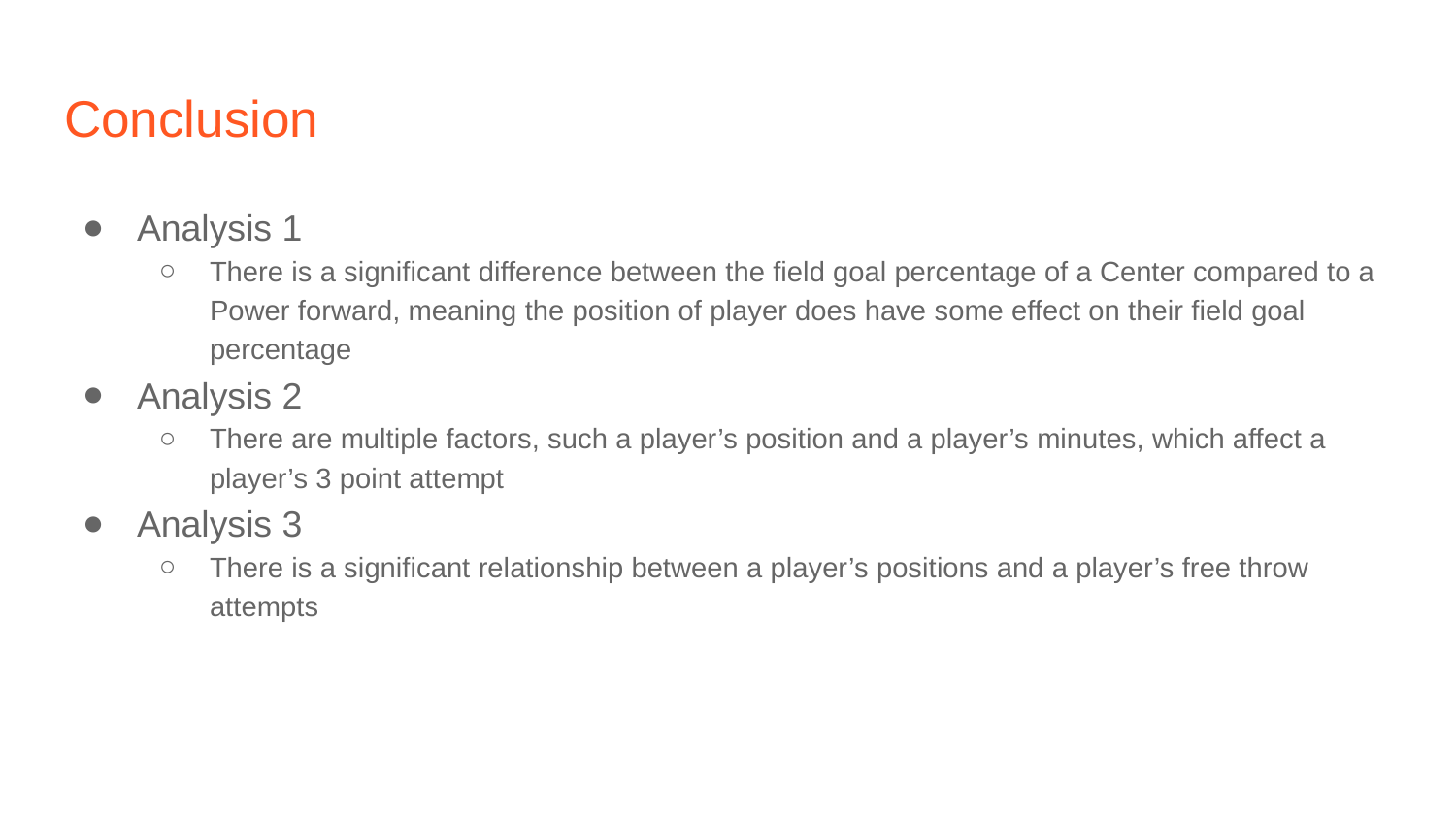

# Conclusion
Analysis 1
There is a significant difference between the field goal percentage of a Center compared to a Power forward, meaning the position of player does have some effect on their field goal percentage
Analysis 2
There are multiple factors, such a player’s position and a player’s minutes, which affect a player’s 3 point attempt
Analysis 3
There is a significant relationship between a player’s positions and a player’s free throw attempts